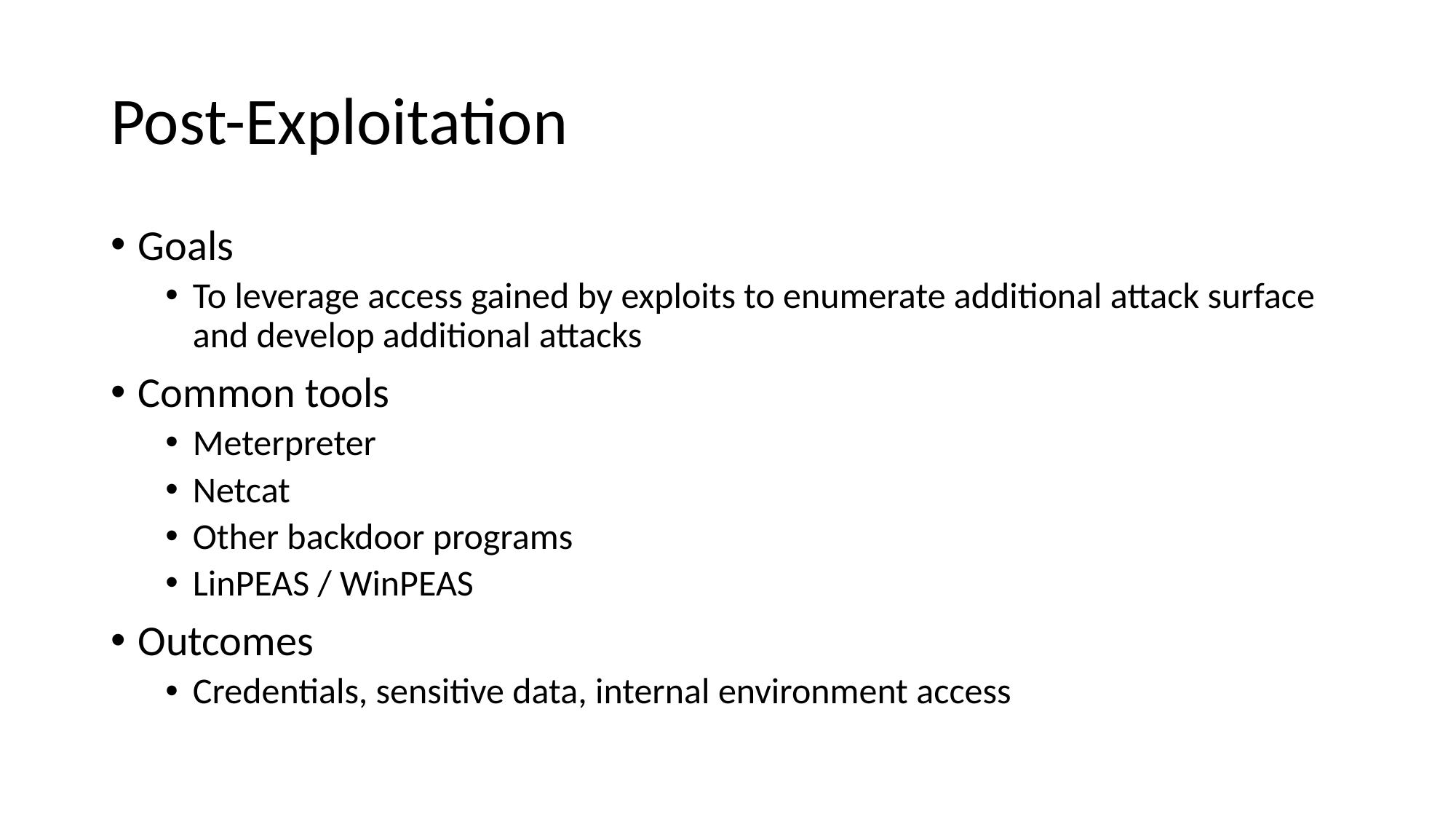

# Post-Exploitation
Goals
To leverage access gained by exploits to enumerate additional attack surface and develop additional attacks
Common tools
Meterpreter
Netcat
Other backdoor programs
LinPEAS / WinPEAS
Outcomes
Credentials, sensitive data, internal environment access